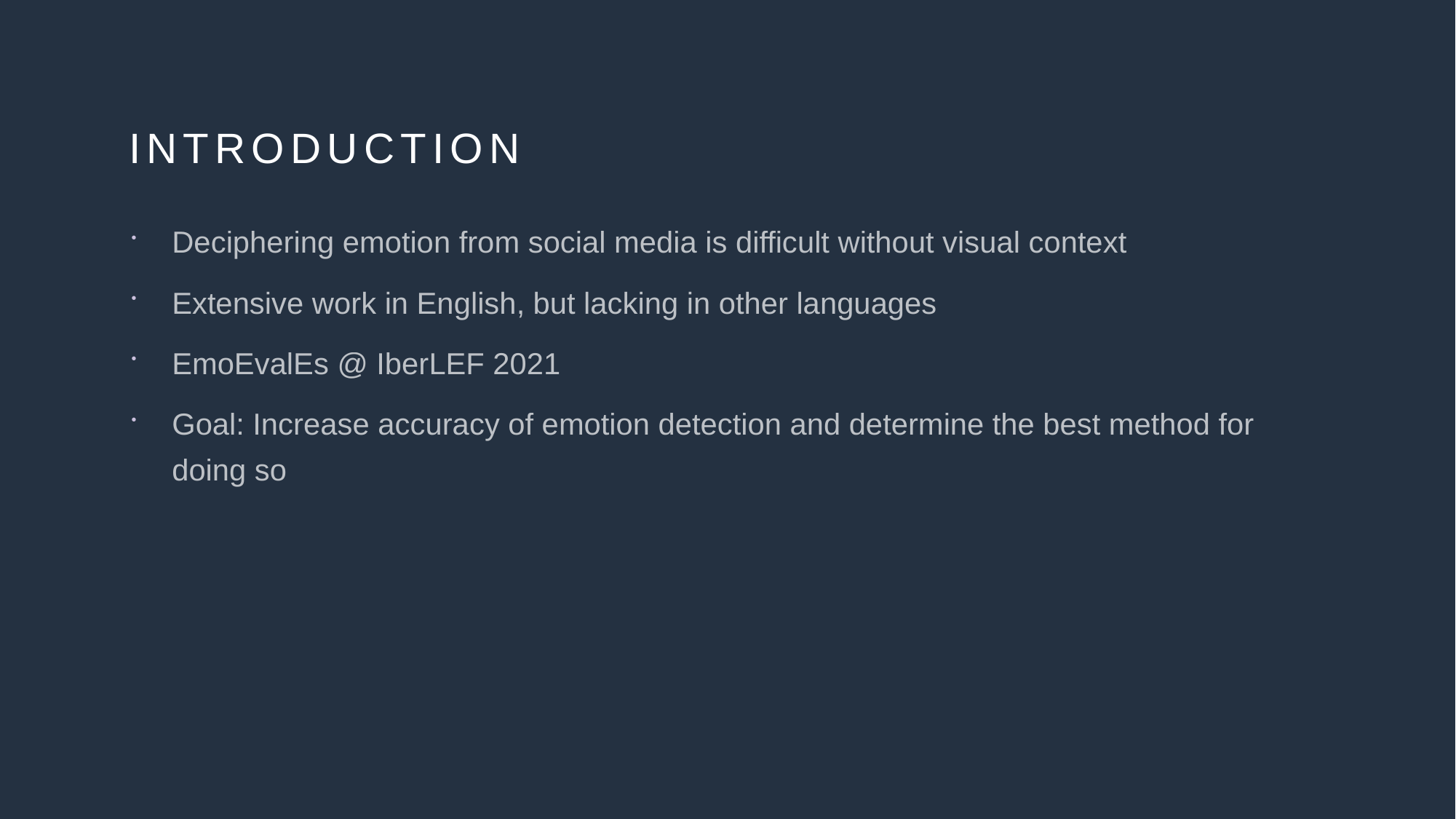

# Introduction
Deciphering emotion from social media is difficult without visual context
Extensive work in English, but lacking in other languages
EmoEvalEs @ IberLEF 2021
Goal: Increase accuracy of emotion detection and determine the best method for doing so